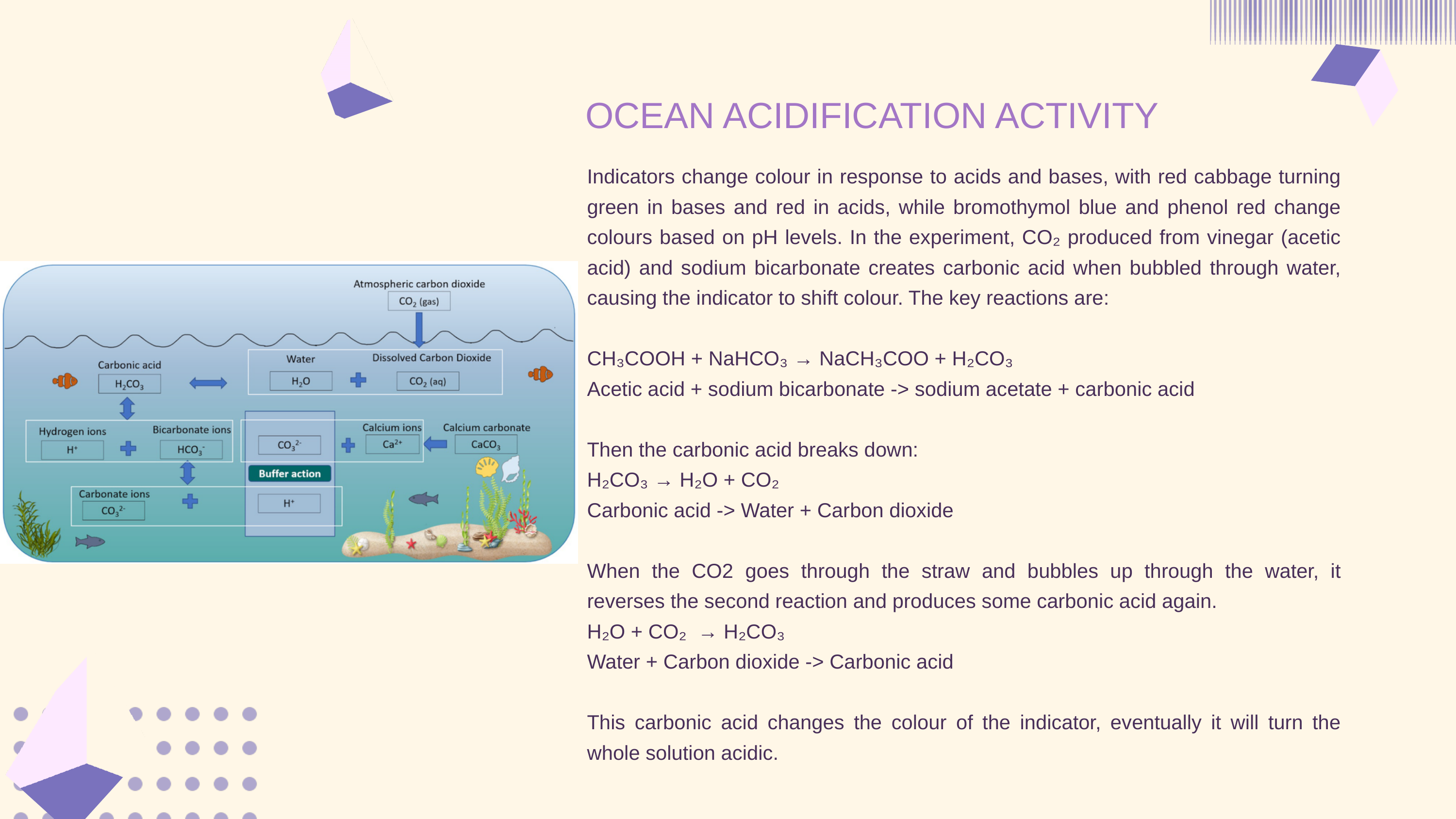

OCEAN ACIDIFICATION ACTIVITY
Indicators change colour in response to acids and bases, with red cabbage turning green in bases and red in acids, while bromothymol blue and phenol red change colours based on pH levels. In the experiment, CO₂ produced from vinegar (acetic acid) and sodium bicarbonate creates carbonic acid when bubbled through water, causing the indicator to shift colour. The key reactions are:

CH₃COOH + NaHCO₃ → NaCH₃COO + H₂CO₃
Acetic acid + sodium bicarbonate -> sodium acetate + carbonic acid

Then the carbonic acid breaks down:
H₂CO₃ → H₂O + CO₂
Carbonic acid -> Water + Carbon dioxide

When the CO2 goes through the straw and bubbles up through the water, it reverses the second reaction and produces some carbonic acid again.
H₂O + CO₂  → H₂CO₃
Water + Carbon dioxide -> Carbonic acid

This carbonic acid changes the colour of the indicator, eventually it will turn the whole solution acidic.